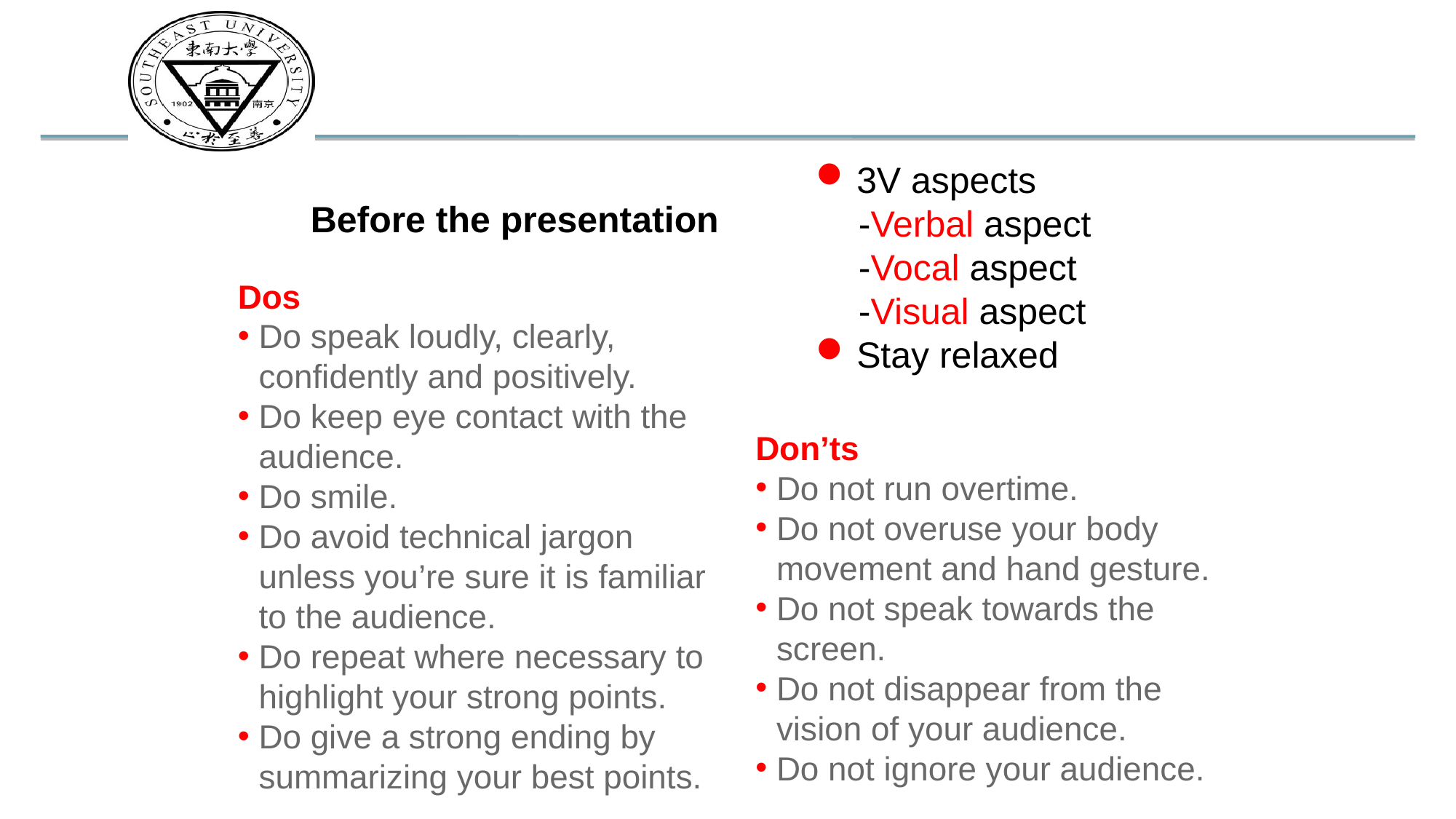

3V aspects
-Verbal aspect
-Vocal aspect
-Visual aspect
Stay relaxed
Before the presentation
Dos
Do speak loudly, clearly, confidently and positively.
Do keep eye contact with the audience.
Do smile.
Do avoid technical jargon unless you’re sure it is familiar to the audience.
Do repeat where necessary to highlight your strong points.
Do give a strong ending by summarizing your best points.
Don’ts
Do not run overtime.
Do not overuse your body movement and hand gesture.
Do not speak towards the screen.
Do not disappear from the vision of your audience.
Do not ignore your audience.